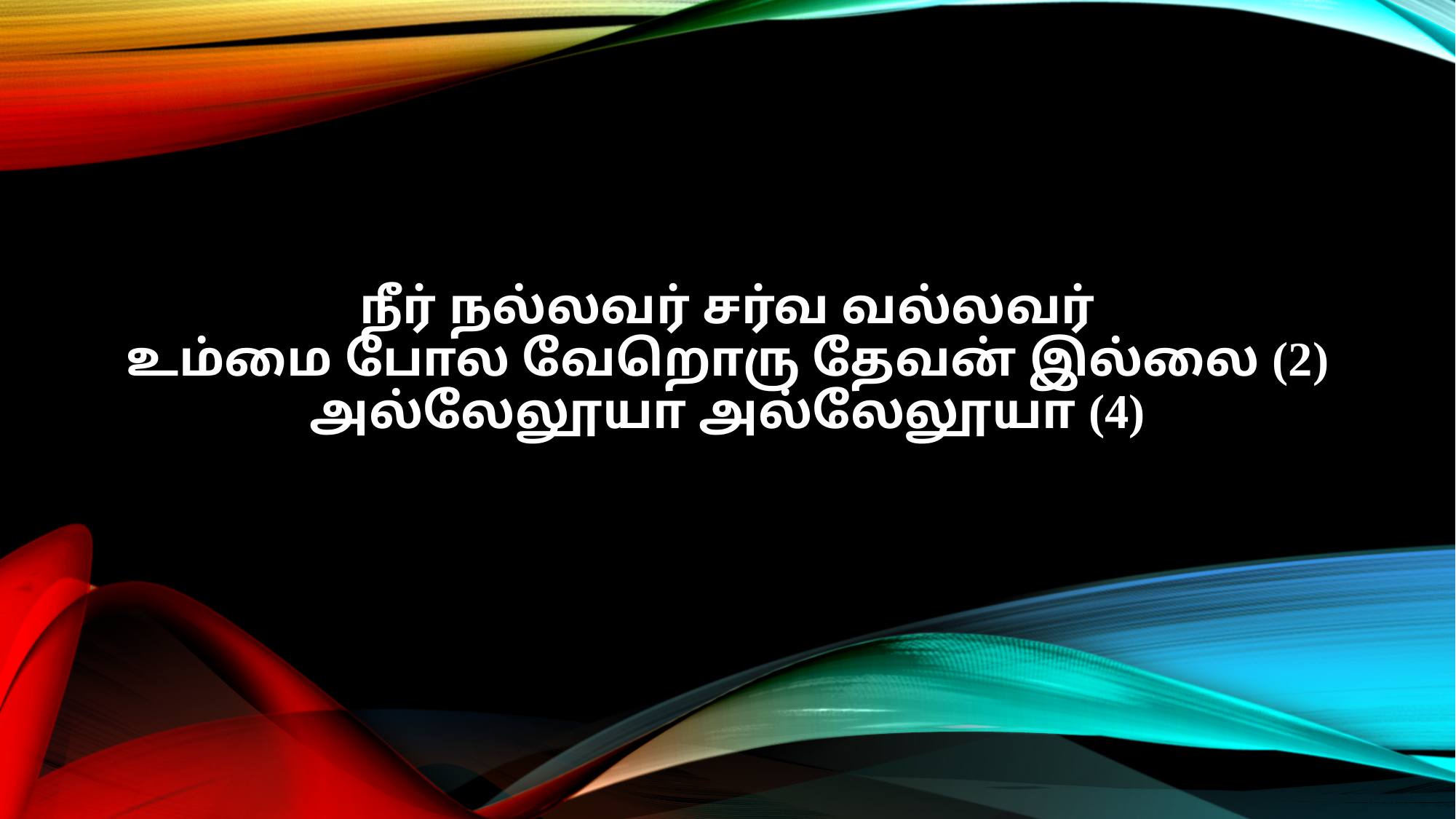

நீர் நல்லவர் சர்வ வல்லவர்
உம்மை போல வேறொரு தேவன் இல்லை (2)
அல்லேலூயா அல்லேலூயா (4)